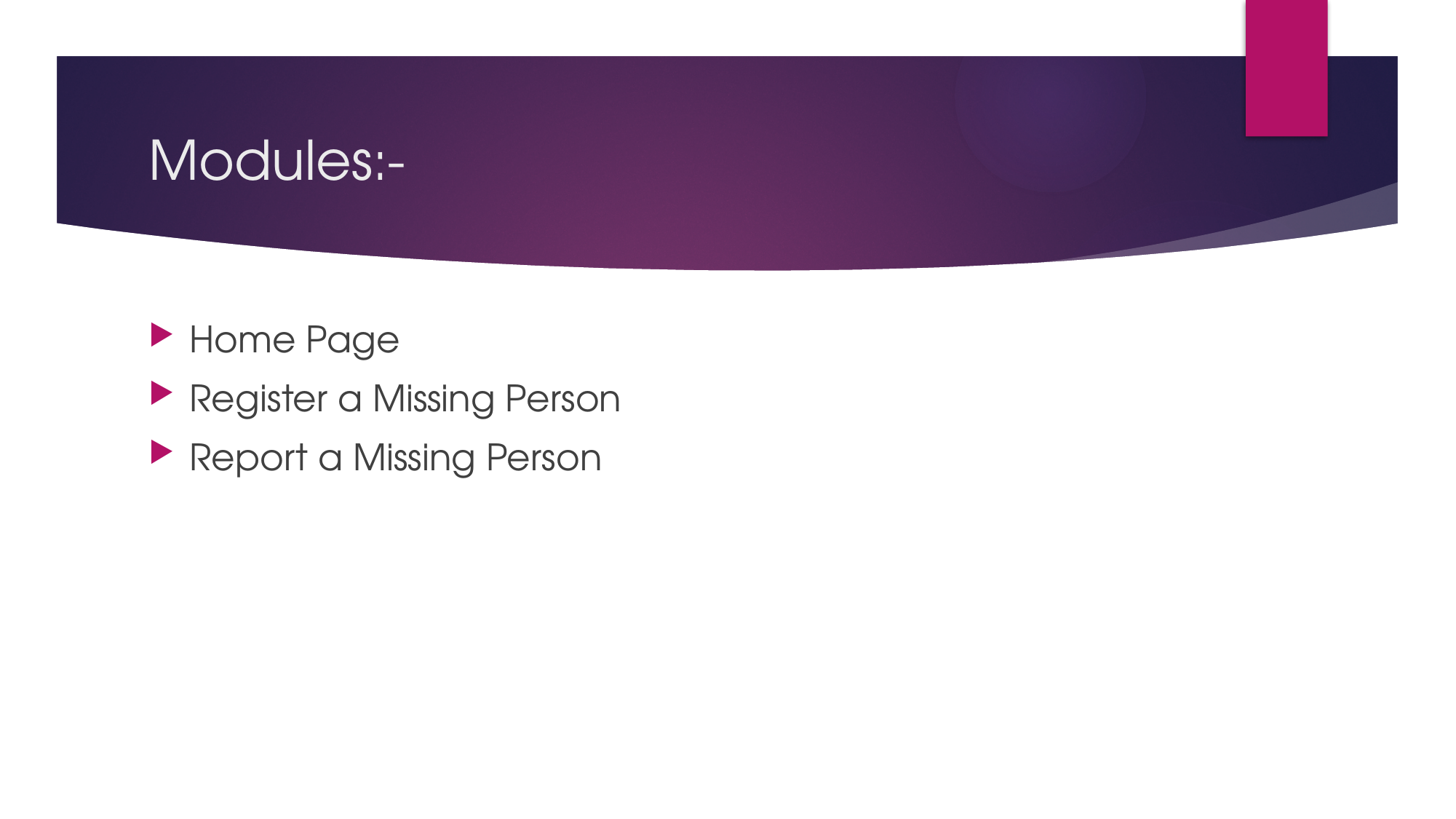

# Modules:-
Home Page
Register a Missing Person
Report a Missing Person